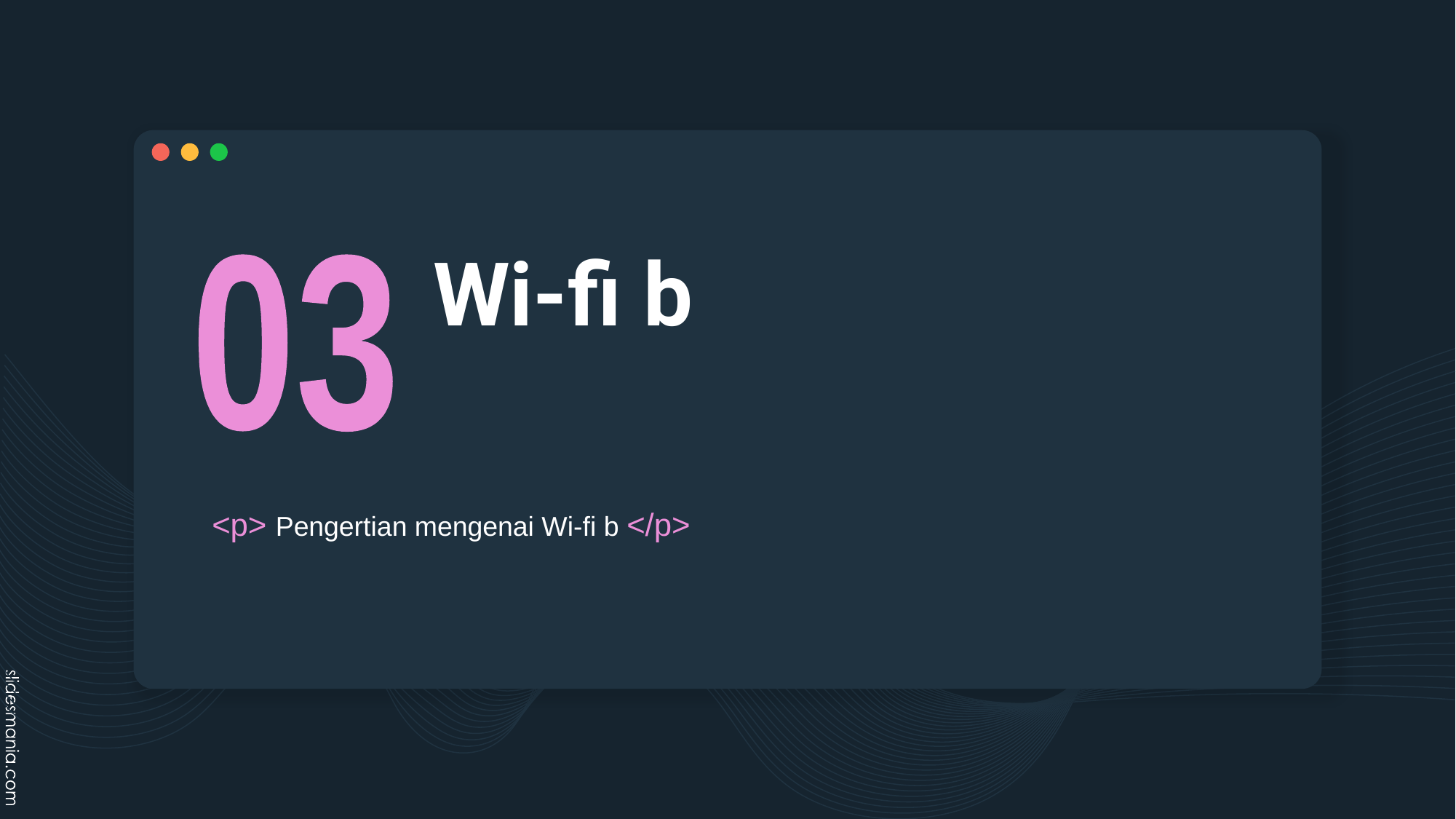

# Wi-fi b
03
<p> Pengertian mengenai Wi-fi b </p>